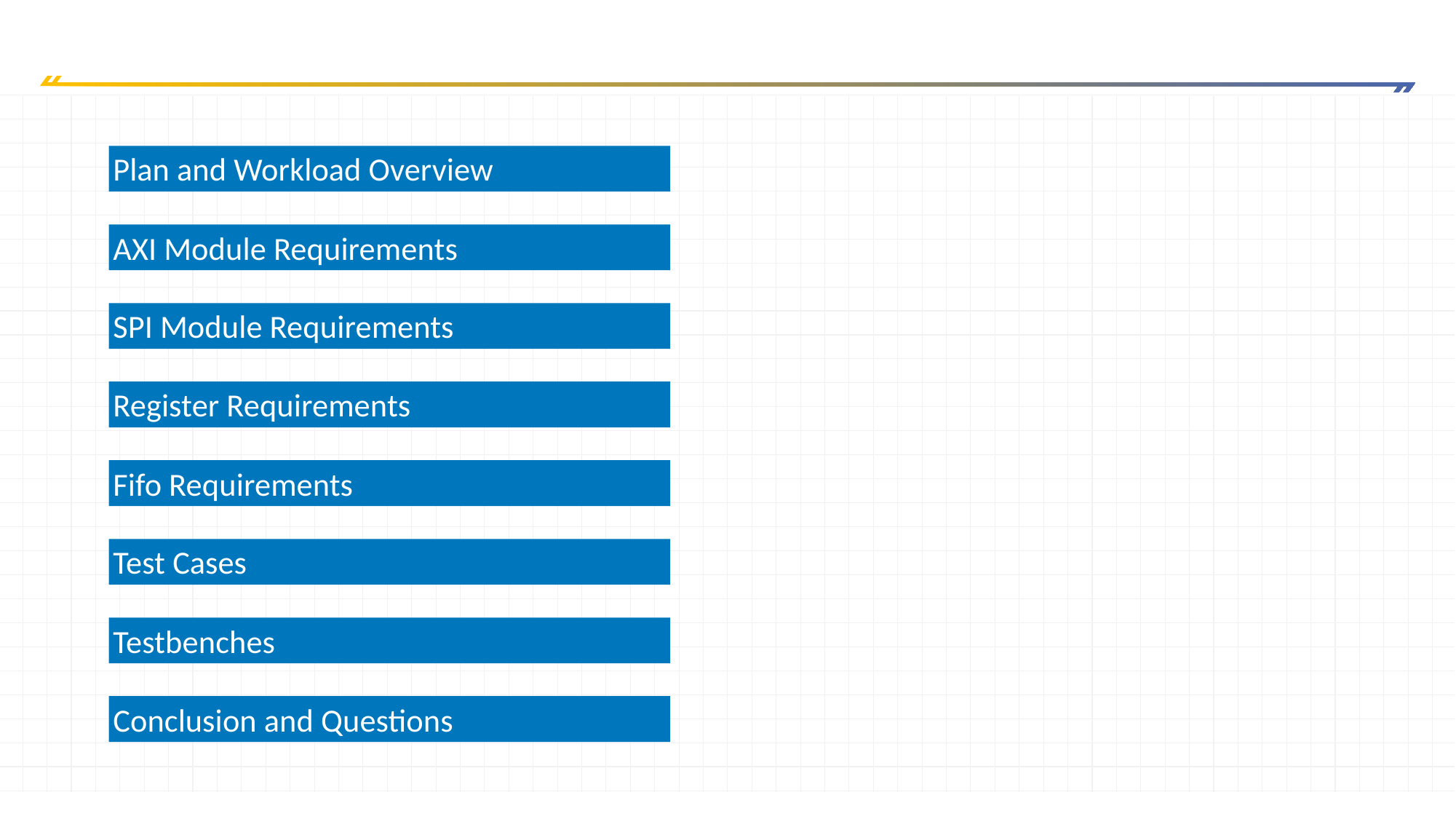

#

Plan and Workload Overview

AXI Module Requirements

SPI Module Requirements

Register Requirements

Fifo Requirements

Test Cases

Testbenches

Conclusion and Questions